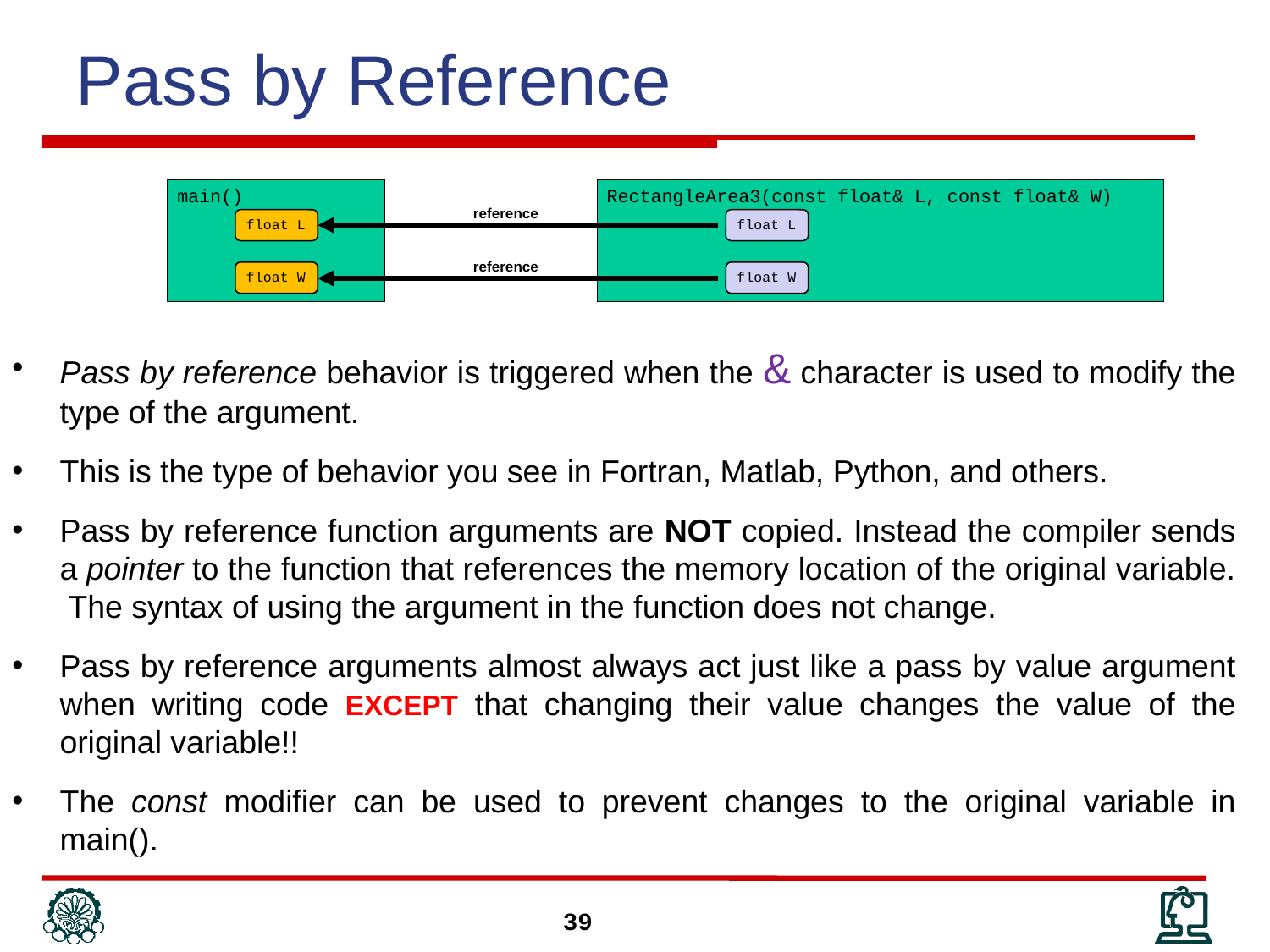

# Pass by Reference
main()

RectangleArea3(const float& L, const float& W)

reference
float L
float L
reference
float W
float W
Pass by reference behavior is triggered when the & character is used to modify the type of the argument.
This is the type of behavior you see in Fortran, Matlab, Python, and others.
Pass by reference function arguments are NOT copied. Instead the compiler sends a pointer to the function that references the memory location of the original variable.  The syntax of using the argument in the function does not change.
Pass by reference arguments almost always act just like a pass by value argument when writing code EXCEPT that changing their value changes the value of the original variable!!
The const modifier can be used to prevent changes to the original variable in main().

39